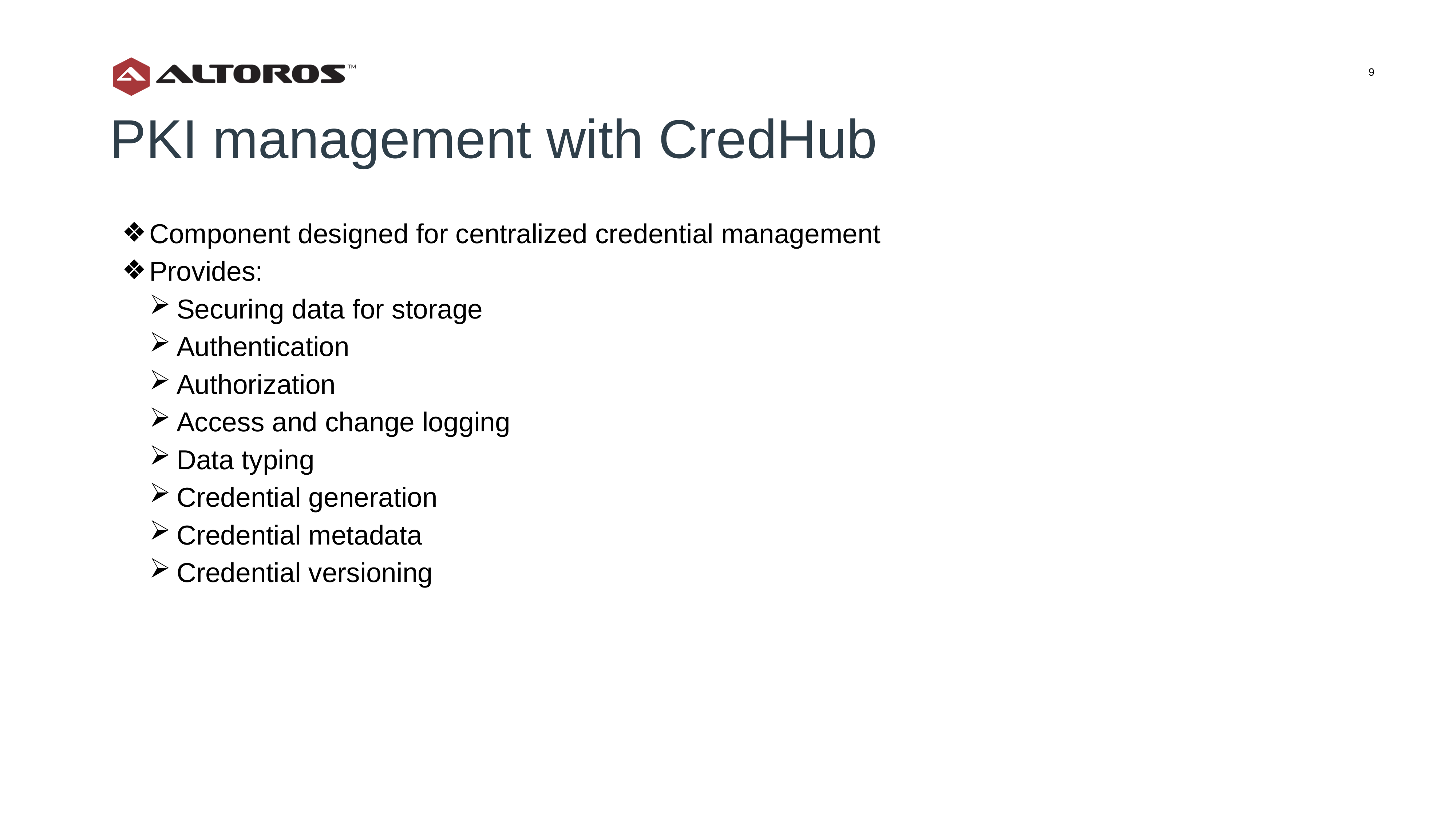

9
PKI management with CredHub
Component designed for centralized credential management
Provides:
Securing data for storage
Authentication
Authorization
Access and change logging
Data typing
Credential generation
Credential metadata
Credential versioning